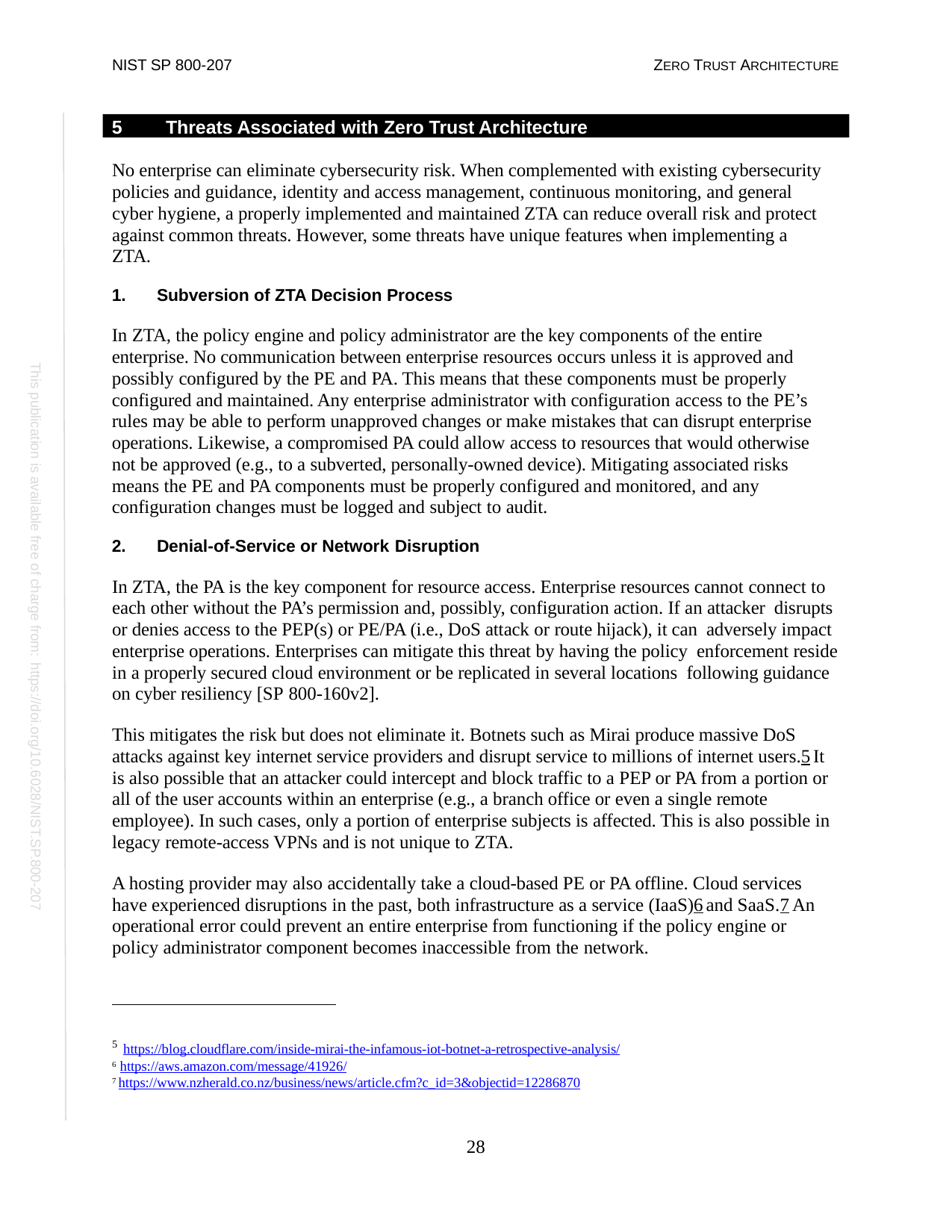

NIST SP 800-207
ZERO TRUST ARCHITECTURE

5	Threats Associated with Zero Trust Architecture
No enterprise can eliminate cybersecurity risk. When complemented with existing cybersecurity  policies and guidance, identity and access management, continuous monitoring, and general  cyber hygiene, a properly implemented and maintained ZTA can reduce overall risk and protect  against common threats. However, some threats have unique features when implementing a  ZTA.
Subversion of ZTA Decision Process

In ZTA, the policy engine and policy administrator are the key components of the entire  enterprise. No communication between enterprise resources occurs unless it is approved and  possibly configured by the PE and PA. This means that these components must be properly  configured and maintained. Any enterprise administrator with configuration access to the PE’s  rules may be able to perform unapproved changes or make mistakes that can disrupt enterprise  operations. Likewise, a compromised PA could allow access to resources that would otherwise  not be approved (e.g., to a subverted, personally-owned device). Mitigating associated risks  means the PE and PA components must be properly configured and monitored, and any  configuration changes must be logged and subject to audit.
Denial-of-Service or Network Disruption

In ZTA, the PA is the key component for resource access. Enterprise resources cannot connect to  each other without the PA’s permission and, possibly, configuration action. If an attacker  disrupts or denies access to the PEP(s) or PE/PA (i.e., DoS attack or route hijack), it can  adversely impact enterprise operations. Enterprises can mitigate this threat by having the policy  enforcement reside in a properly secured cloud environment or be replicated in several locations  following guidance on cyber resiliency [SP 800-160v2].

This mitigates the risk but does not eliminate it. Botnets such as Mirai produce massive DoS  attacks against key internet service providers and disrupt service to millions of internet users.5 It  is also possible that an attacker could intercept and block traffic to a PEP or PA from a portion or  all of the user accounts within an enterprise (e.g., a branch office or even a single remote  employee). In such cases, only a portion of enterprise subjects is affected. This is also possible in  legacy remote-access VPNs and is not unique to ZTA.

A hosting provider may also accidentally take a cloud-based PE or PA offline. Cloud services  have experienced disruptions in the past, both infrastructure as a service (IaaS)6 and SaaS.7 An  operational error could prevent an entire enterprise from functioning if the policy engine or  policy administrator component becomes inaccessible from the network.
This publication is available free of charge from: https://doi.org/10.6028/NIST.SP.800-207

5 https://blog.cloudflare.com/inside-mirai-the-infamous-iot-botnet-a-retrospective-analysis/
6 https://aws.amazon.com/message/41926/
7 https://www.nzherald.co.nz/business/news/article.cfm?c_id=3&objectid=12286870
28